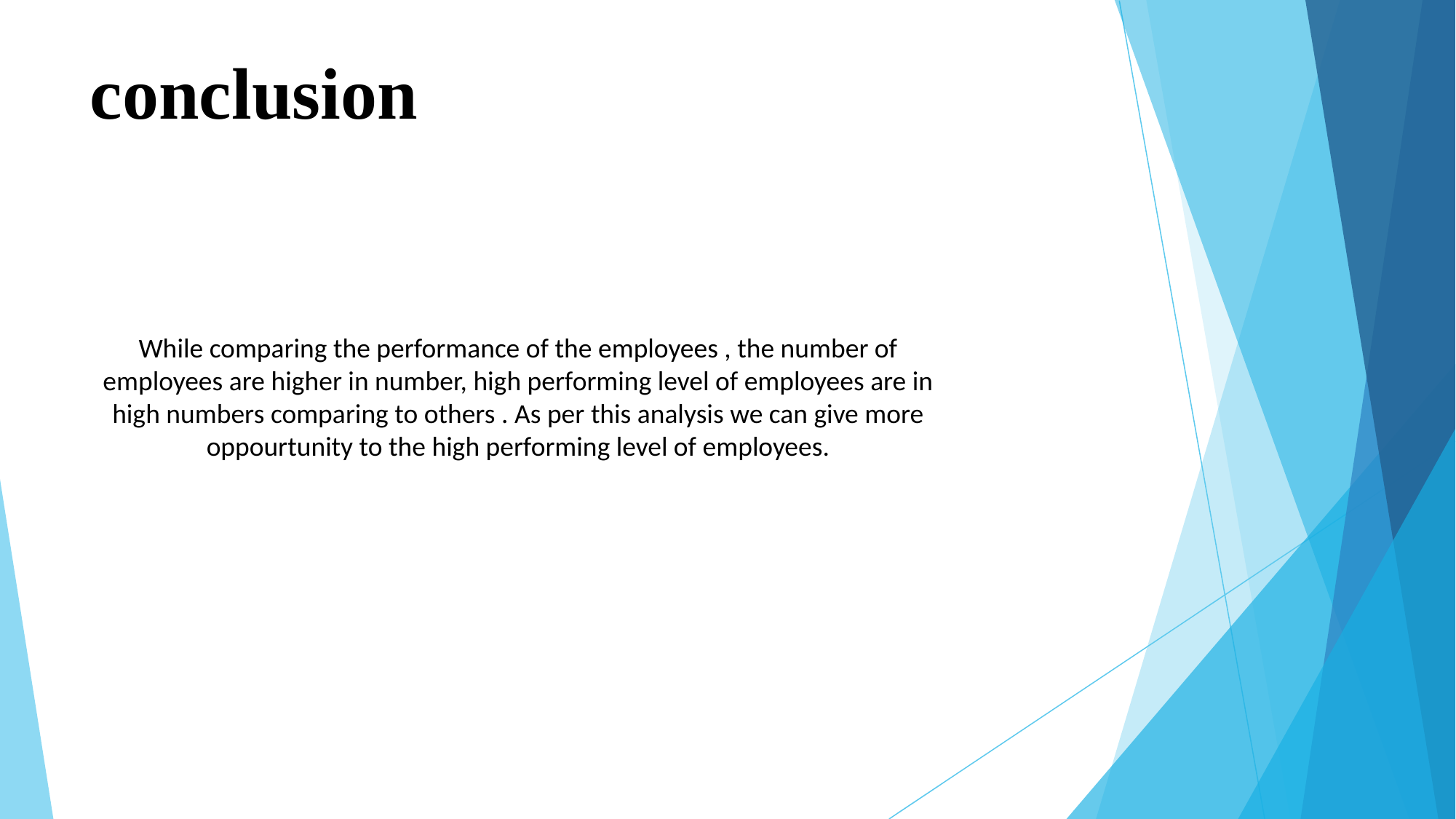

# conclusion
While comparing the performance of the employees , the number of employees are higher in number, high performing level of employees are in high numbers comparing to others . As per this analysis we can give more oppourtunity to the high performing level of employees.